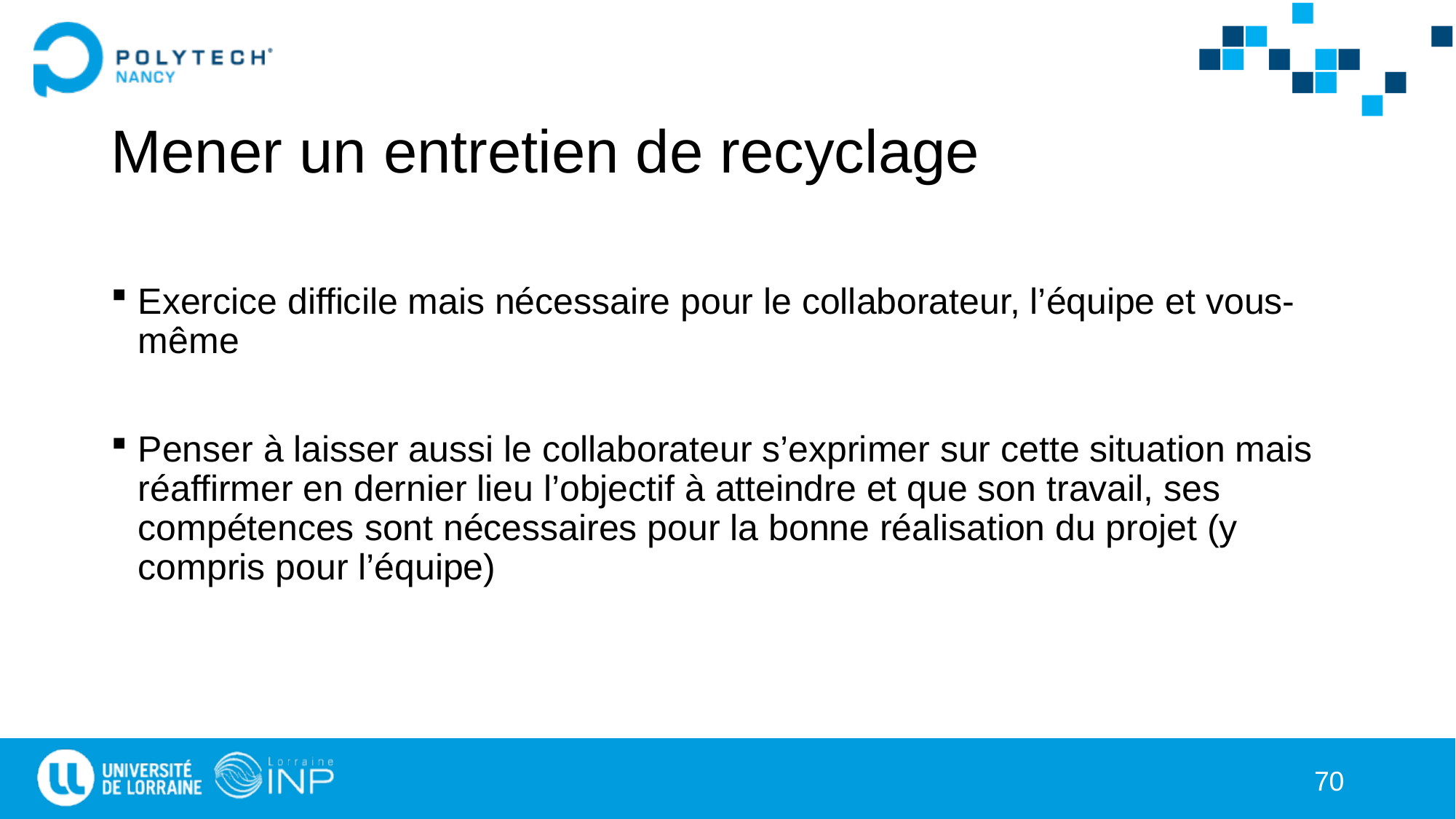

# Mener un entretien de recyclage

Exercice difficile mais nécessaire pour le collaborateur, l’équipe et vous-même

Penser à laisser aussi le collaborateur s’exprimer sur cette situation mais réaffirmer en dernier lieu l’objectif à atteindre et que son travail, ses compétences sont nécessaires pour la bonne réalisation du projet (y compris pour l’équipe)